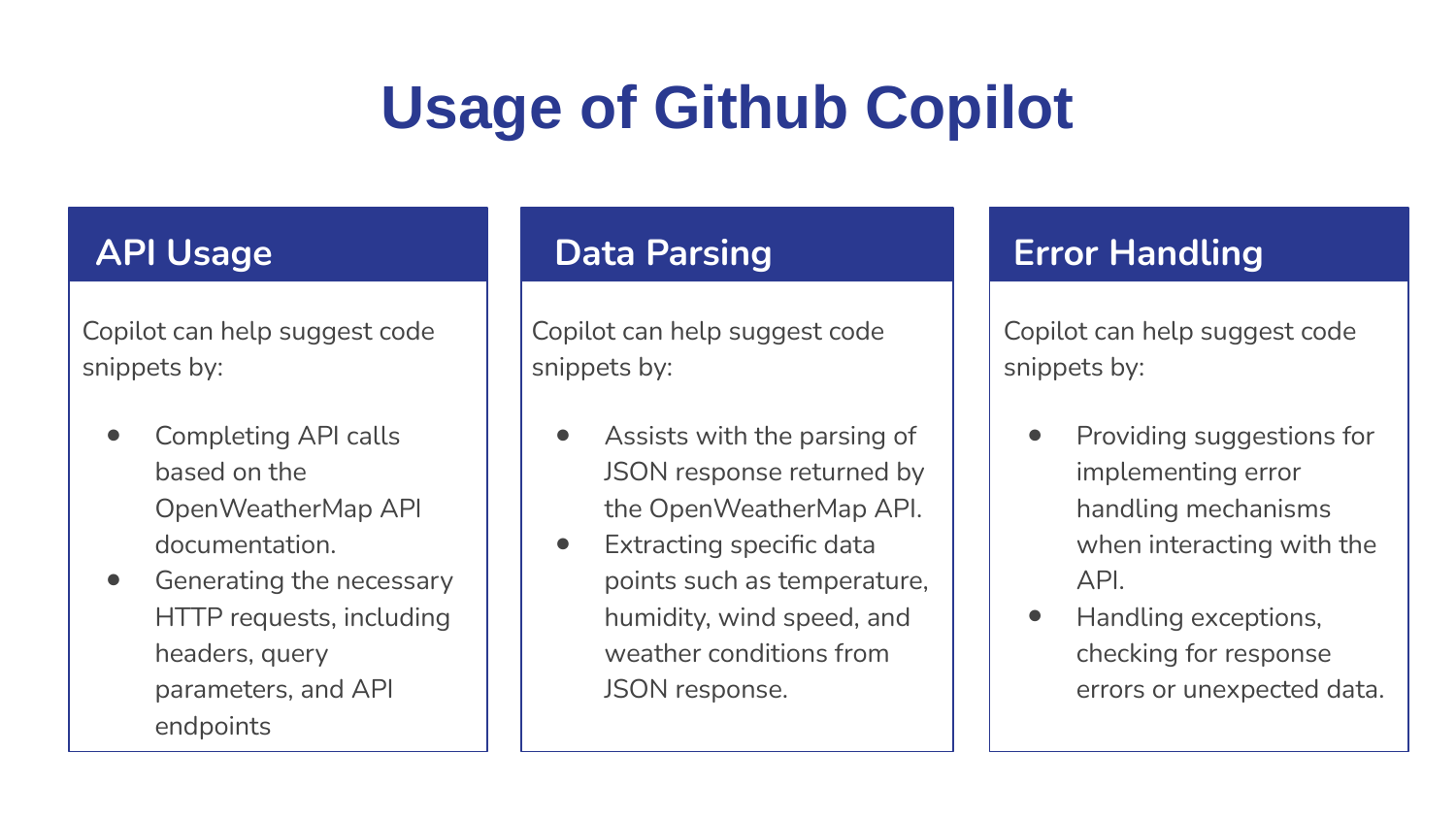

# Usage of Github Copilot

API Usage

Data Parsing

Error Handling
Copilot can help suggest code snippets by:
Completing API calls based on the OpenWeatherMap API documentation.
Generating the necessary HTTP requests, including headers, query parameters, and API endpoints

Copilot can help suggest code snippets by:
Assists with the parsing of JSON response returned by the OpenWeatherMap API.
Extracting specific data points such as temperature, humidity, wind speed, and weather conditions from JSON response.
Copilot can help suggest code snippets by:
Providing suggestions for implementing error handling mechanisms when interacting with the API.
Handling exceptions, checking for response errors or unexpected data.